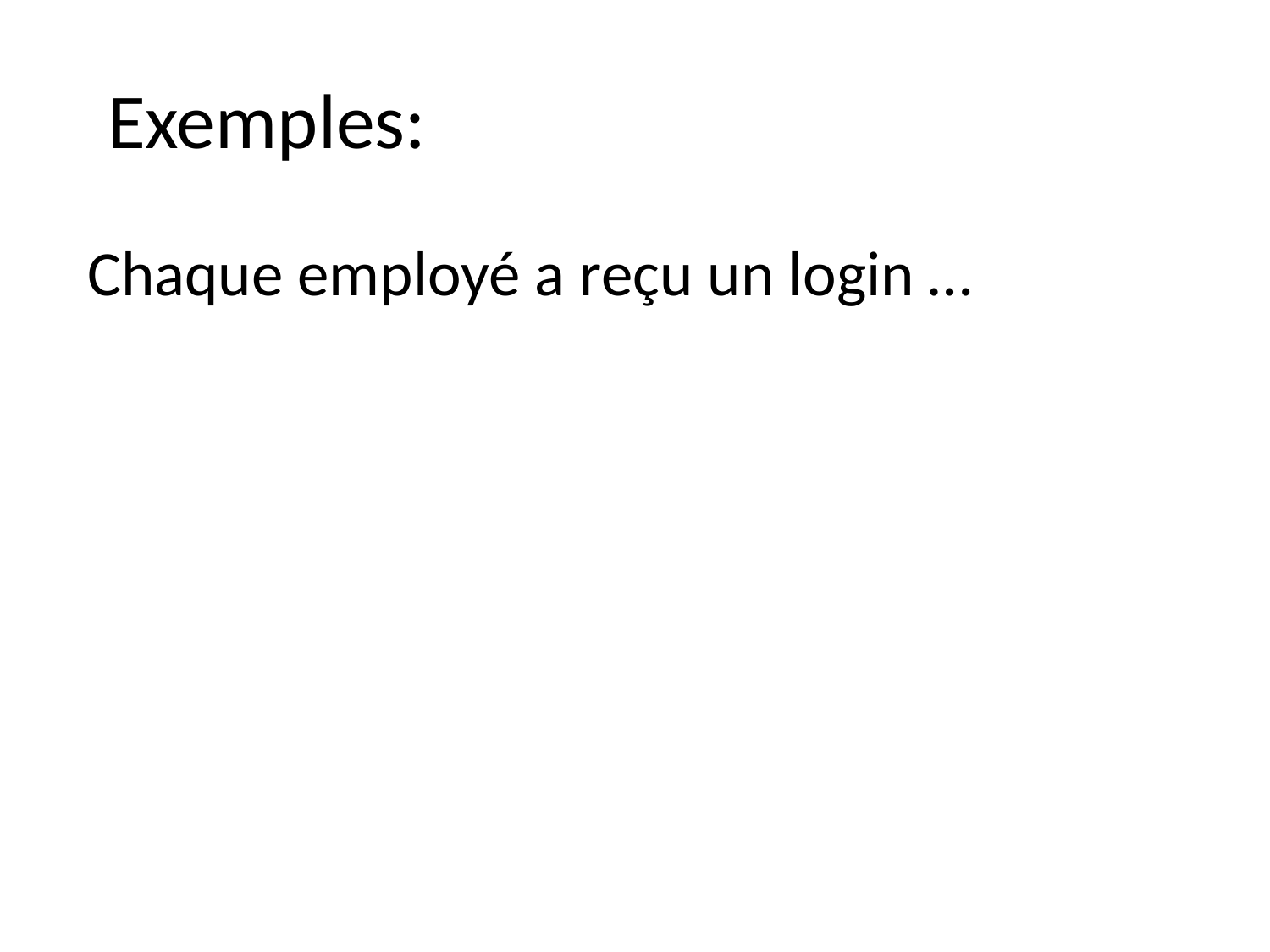

# Exemples:
Chaque employé a reçu un login …